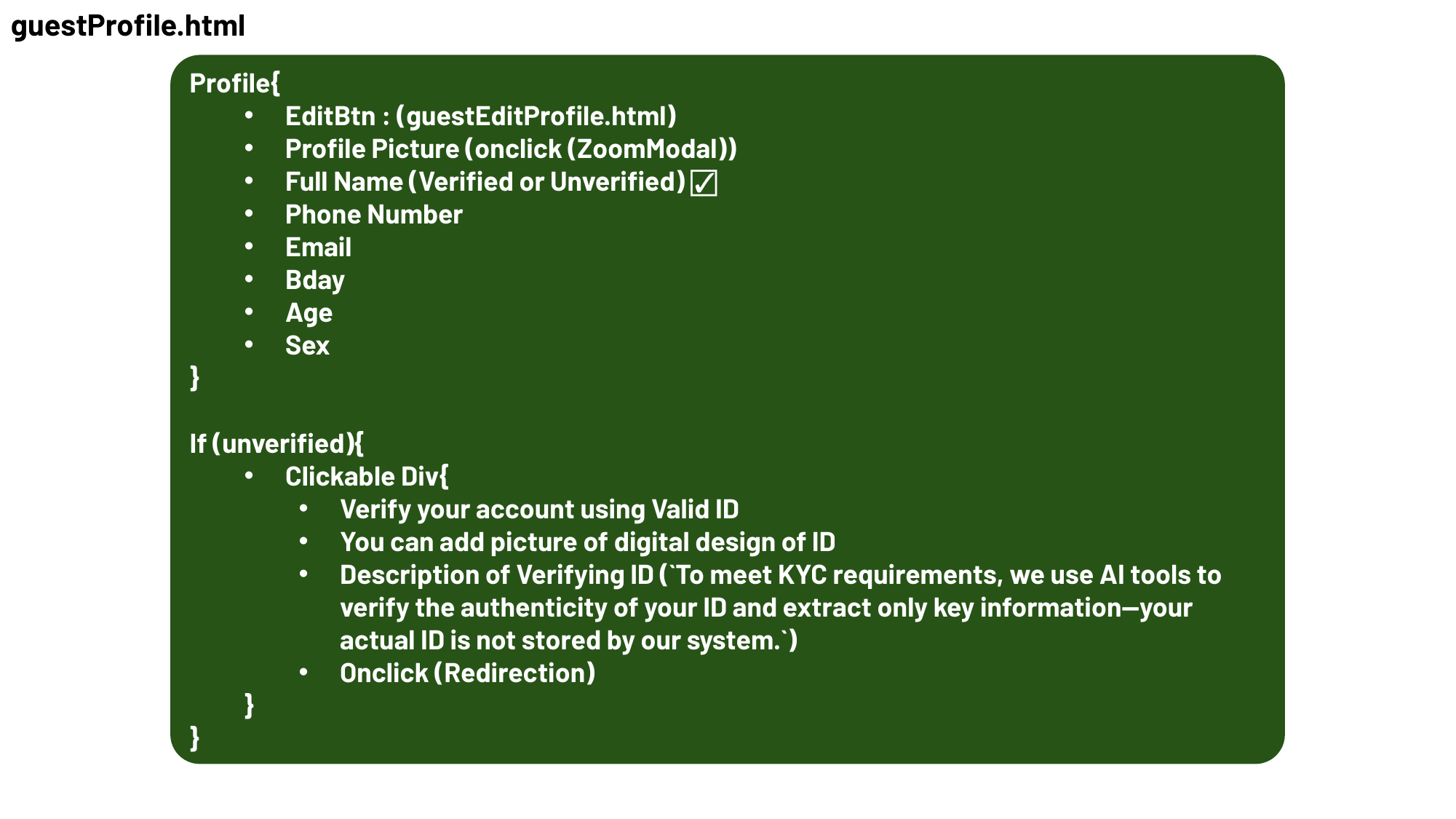

guestProfile.html
Profile{
EditBtn : (guestEditProfile.html)
Profile Picture (onclick (ZoomModal))
Full Name (Verified or Unverified) ☑
Phone Number
Email
Bday
Age
Sex
}

If (unverified){
Clickable Div{
Verify your account using Valid ID
You can add picture of digital design of ID
Description of Verifying ID (`To meet KYC requirements, we use AI tools to verify the authenticity of your ID and extract only key information—your actual ID is not stored by our system.`)
Onclick (Redirection)
}
}